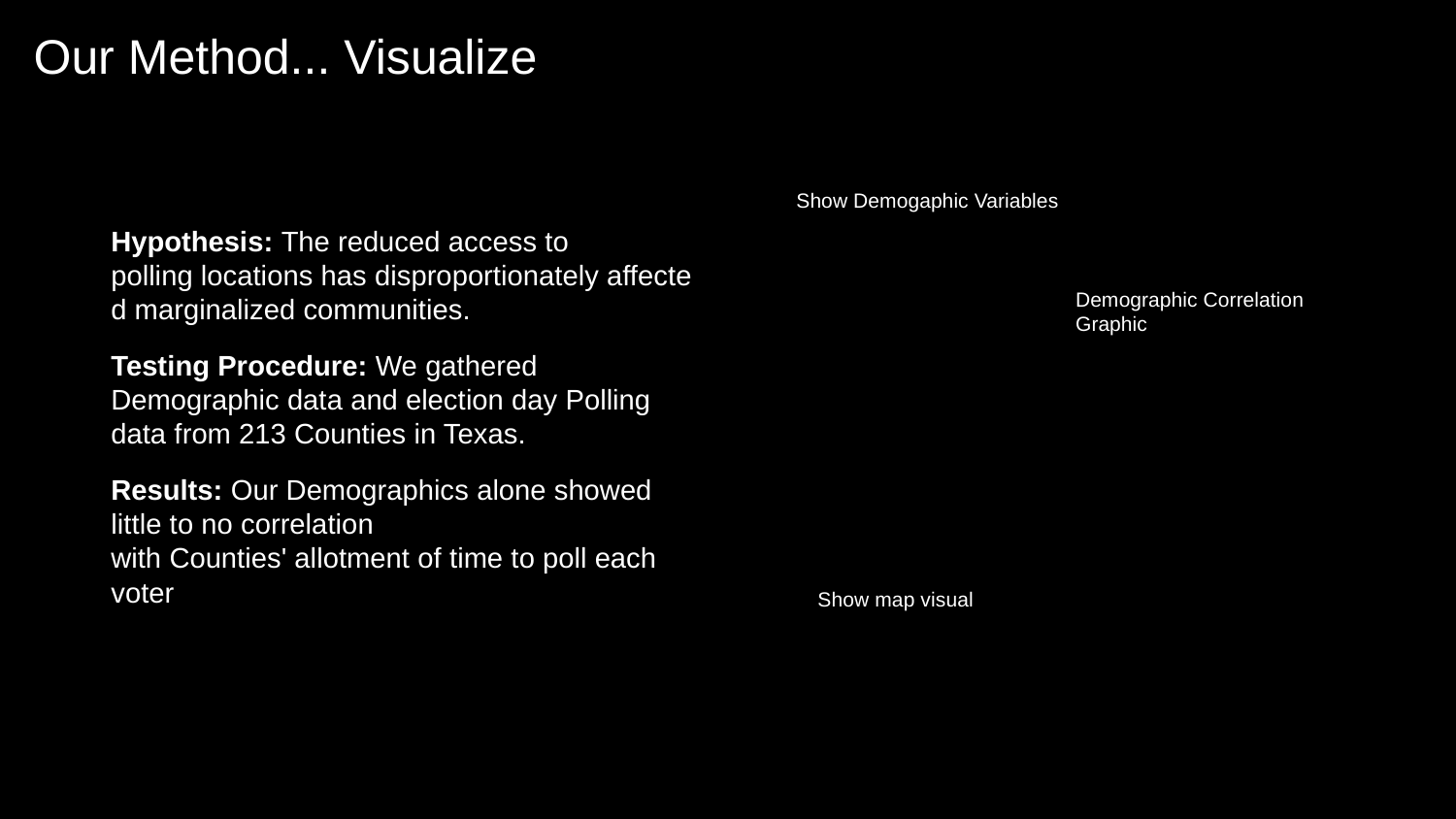

# Our Method... Visualize
Show Demogaphic Variables
Hypothesis: The reduced access to polling locations has disproportionately affected marginalized communities.
Testing Procedure: We gathered Demographic data and election day Polling data from 213 Counties in Texas.
Results: Our Demographics alone showed little to no correlation with Counties' allotment of time to poll each voter
Demographic Correlation Graphic
Show map visual